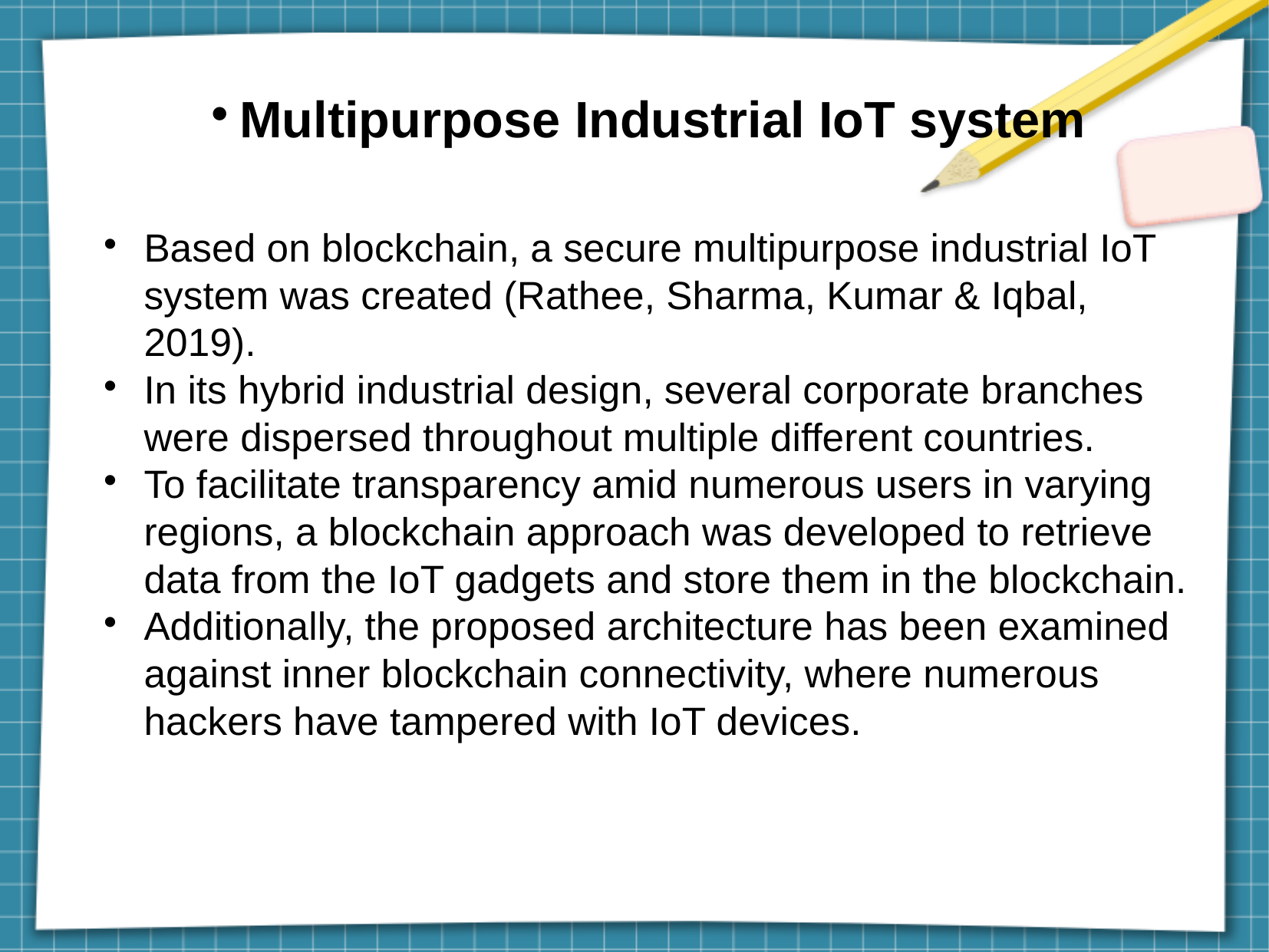

Multipurpose Industrial IoT system
Based on blockchain, a secure multipurpose industrial IoT system was created (Rathee, Sharma, Kumar & Iqbal, 2019).
In its hybrid industrial design, several corporate branches were dispersed throughout multiple different countries.
To facilitate transparency amid numerous users in varying regions, a blockchain approach was developed to retrieve data from the IoT gadgets and store them in the blockchain.
Additionally, the proposed architecture has been examined against inner blockchain connectivity, where numerous hackers have tampered with IoT devices.